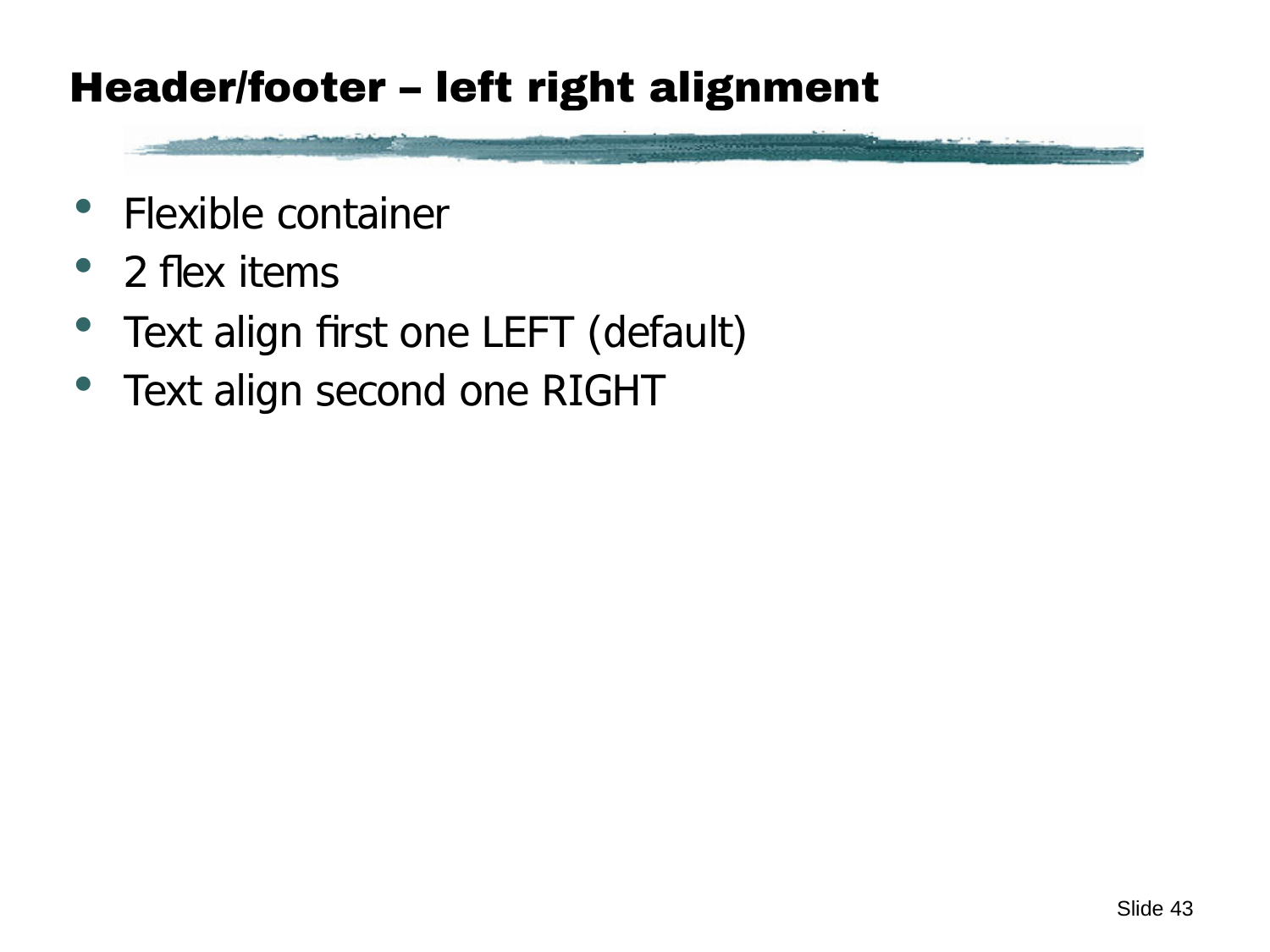

# Header/footer – left right alignment
Flexible container
2 flex items
Text align first one LEFT (default)
Text align second one RIGHT

Slide 43